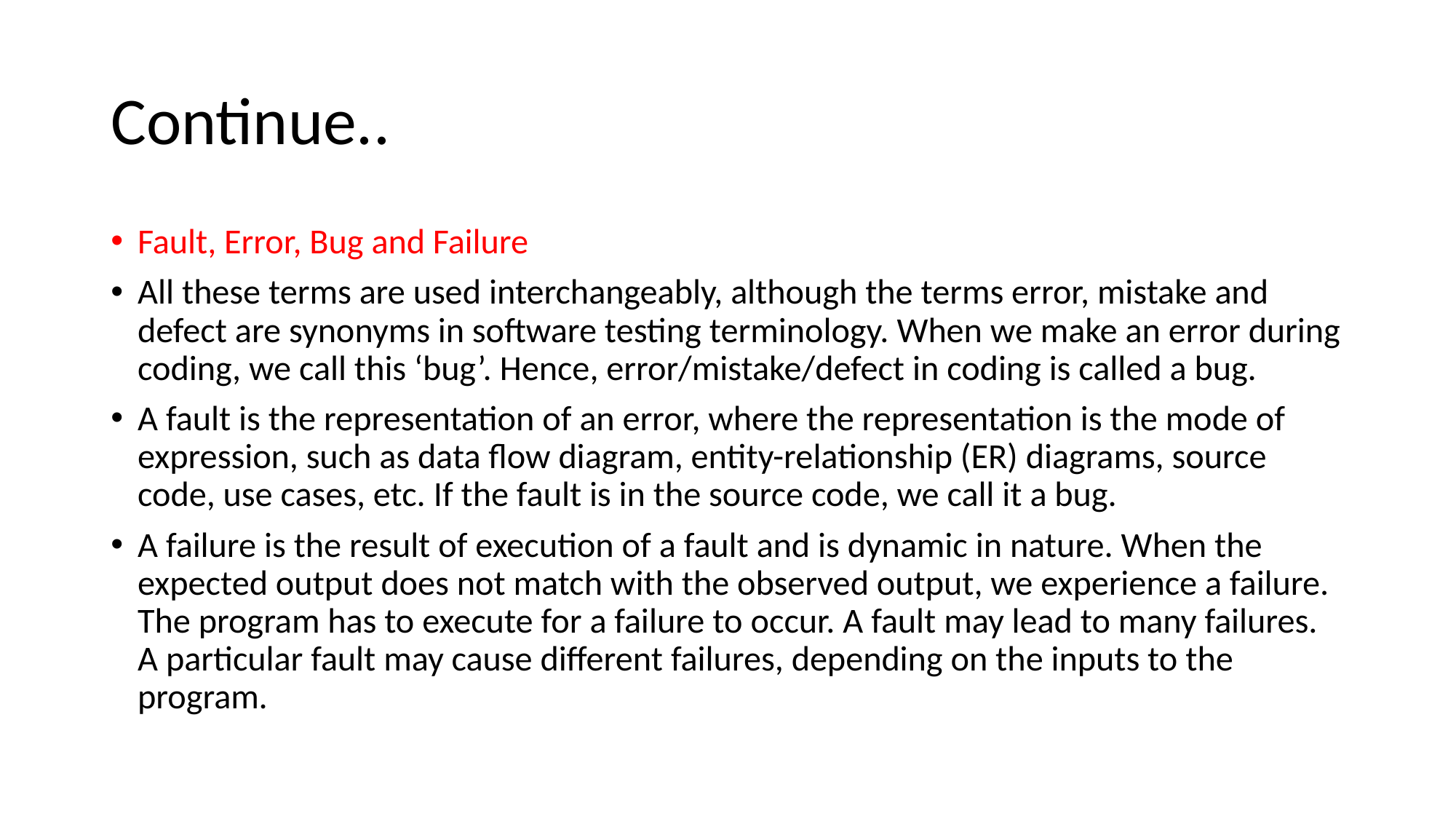

# Continue..
Fault, Error, Bug and Failure
All these terms are used interchangeably, although the terms error, mistake and defect are synonyms in software testing terminology. When we make an error during coding, we call this ‘bug’. Hence, error/mistake/defect in coding is called a bug.
A fault is the representation of an error, where the representation is the mode of expression, such as data flow diagram, entity-relationship (ER) diagrams, source code, use cases, etc. If the fault is in the source code, we call it a bug.
A failure is the result of execution of a fault and is dynamic in nature. When the expected output does not match with the observed output, we experience a failure. The program has to execute for a failure to occur. A fault may lead to many failures. A particular fault may cause different failures, depending on the inputs to the program.